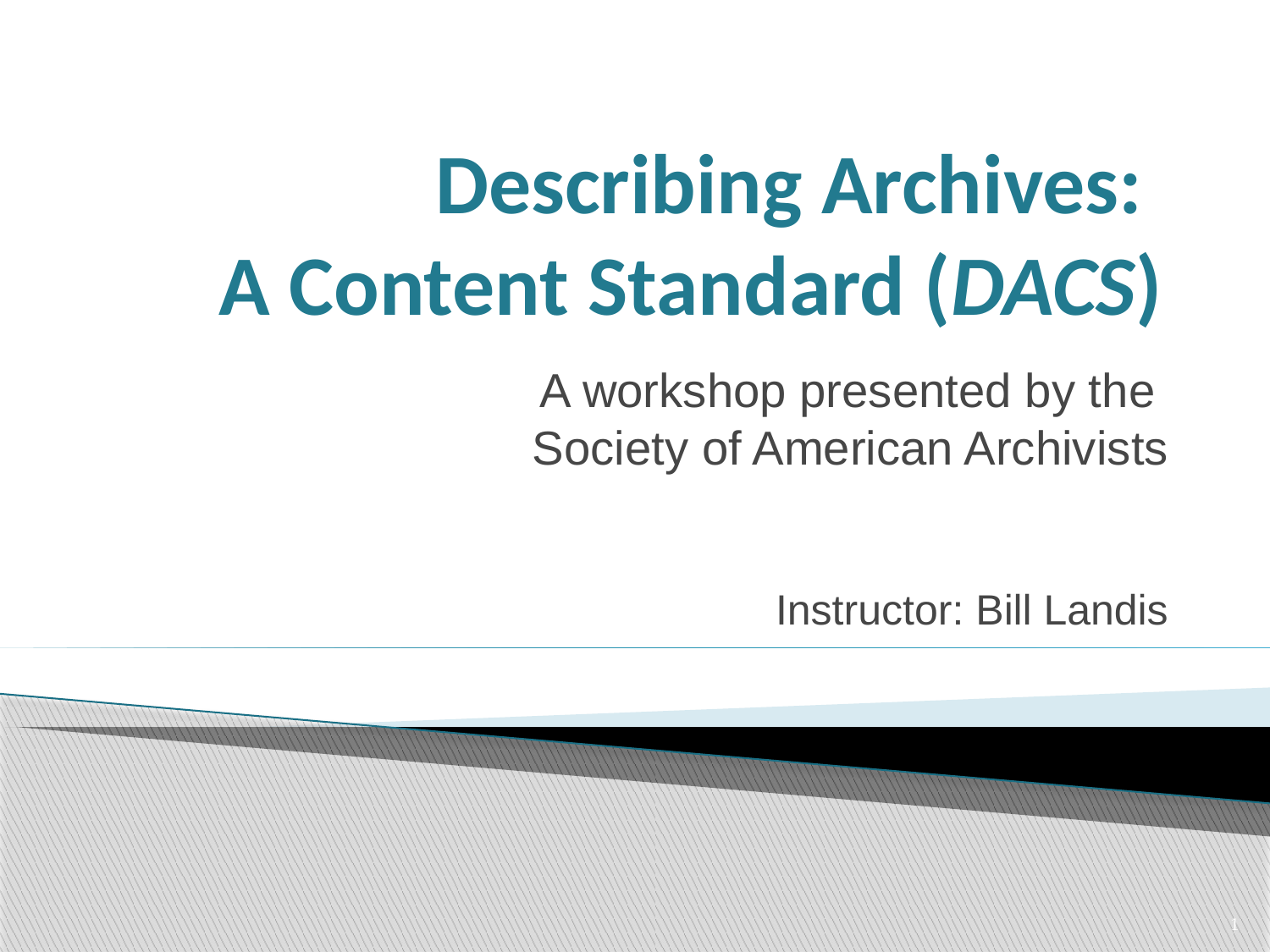

# Describing Archives: A Content Standard (DACS)
A workshop presented by the
Society of American Archivists

Instructor: Bill Landis
1